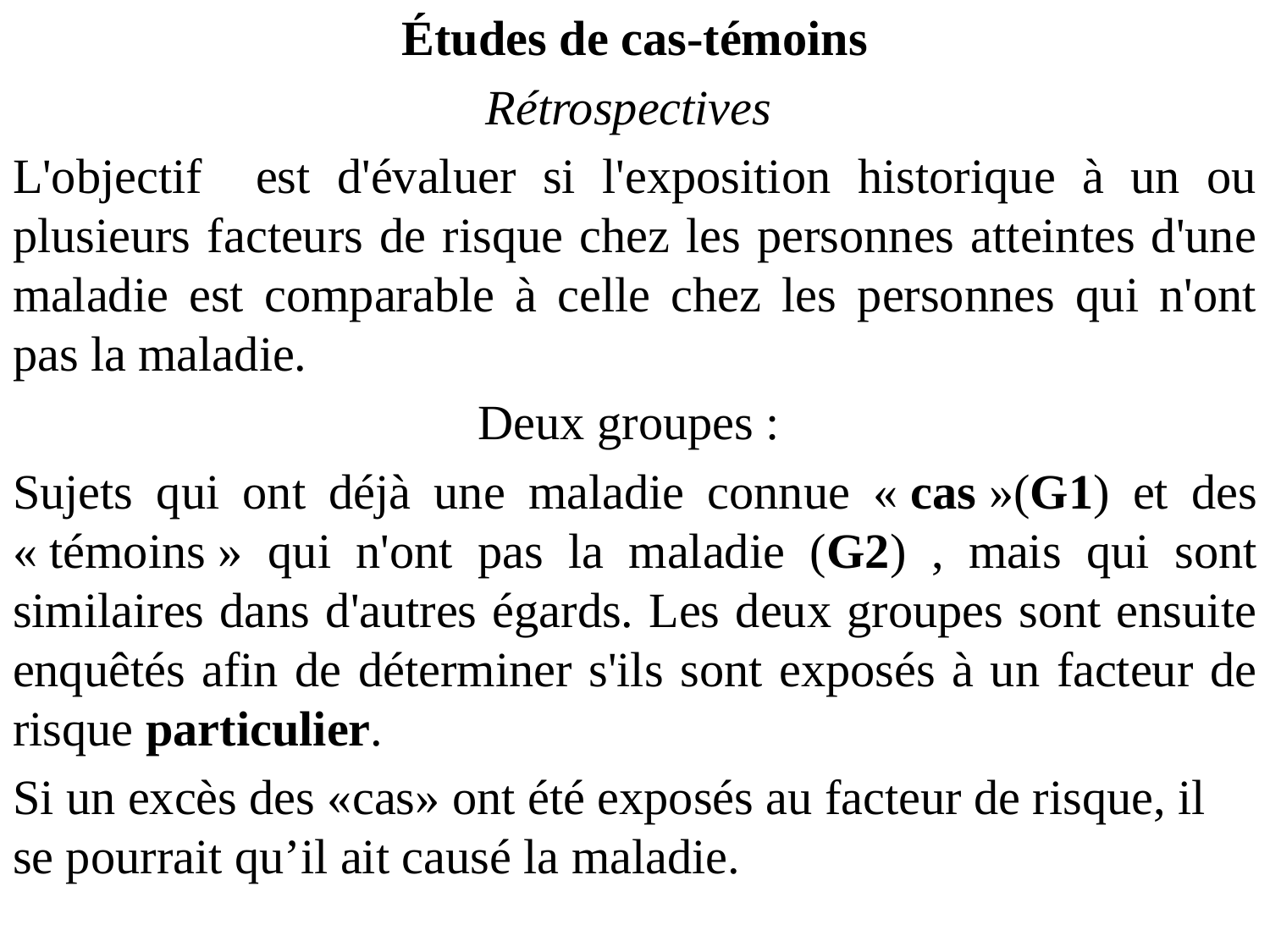

Études de cas-témoins
Rétrospectives
L'objectif  est d'évaluer si l'exposition historique à un ou plusieurs facteurs de risque chez les personnes atteintes d'une maladie est comparable à celle chez les personnes qui n'ont pas la maladie.
Deux groupes :
Sujets qui ont déjà une maladie connue « cas »(G1) et des « témoins » qui n'ont pas la maladie (G2) , mais qui sont similaires dans d'autres égards. Les deux groupes sont ensuite enquêtés afin de déterminer s'ils sont exposés à un facteur de risque particulier.
Si un excès des «cas» ont été exposés au facteur de risque, il se pourrait qu’il ait causé la maladie.